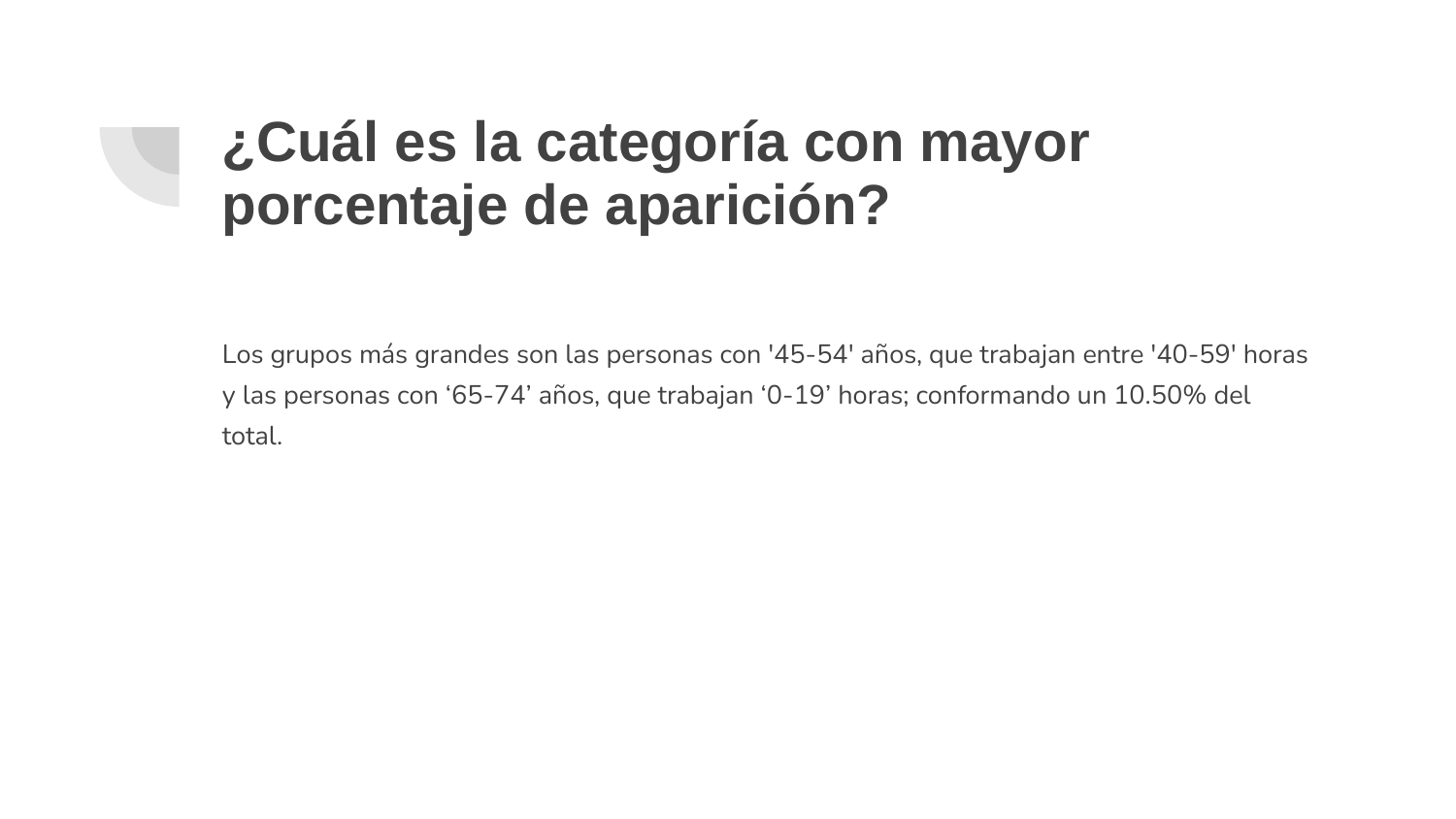

# ¿Cuál es la categoría con mayor porcentaje de aparición?
Los grupos más grandes son las personas con '45-54' años, que trabajan entre '40-59' horas y las personas con ‘65-74’ años, que trabajan ‘0-19’ horas; conformando un 10.50% del total.